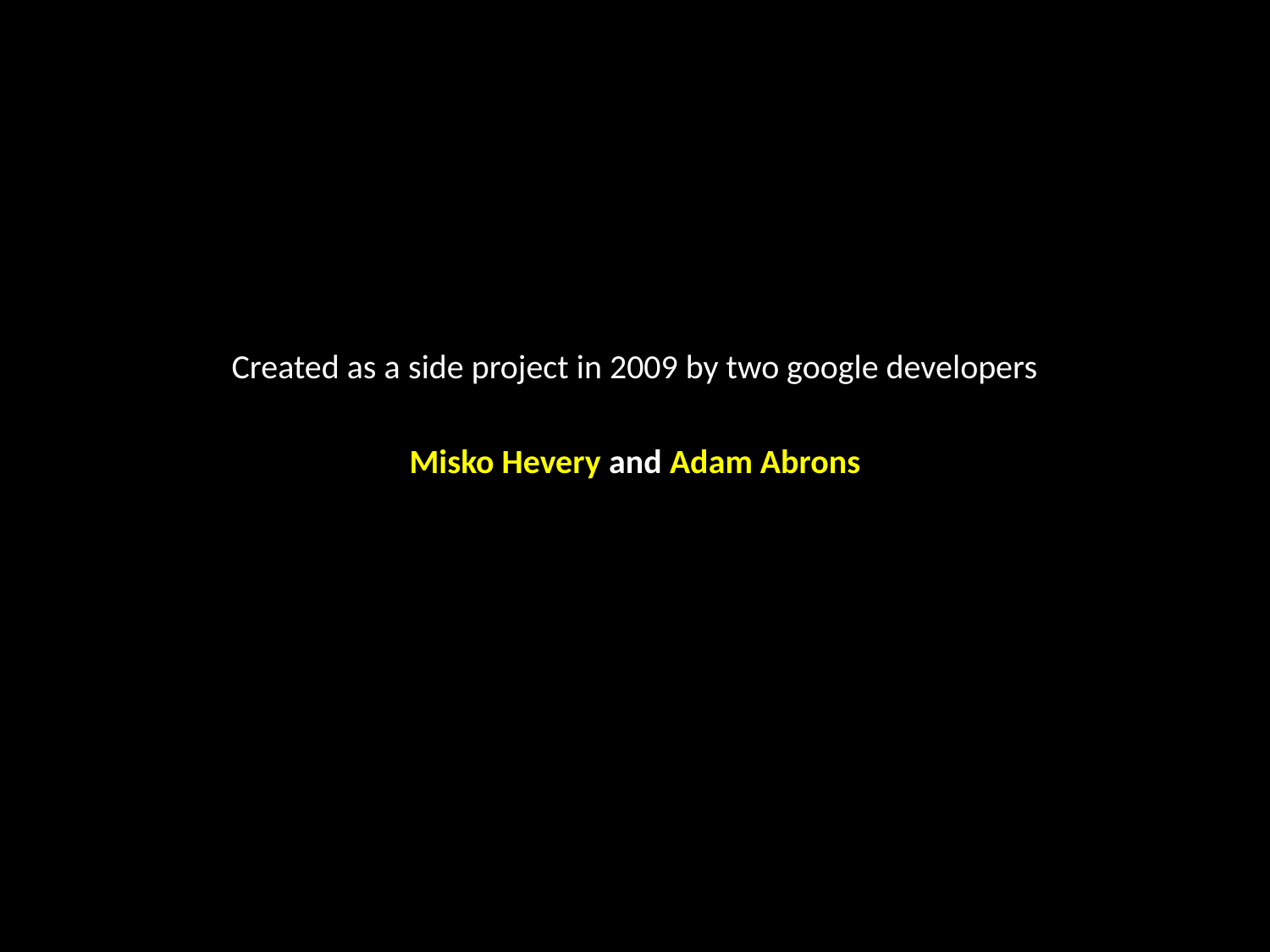

Created as a side project in 2009 by two google developers

Misko Hevery and Adam Abrons